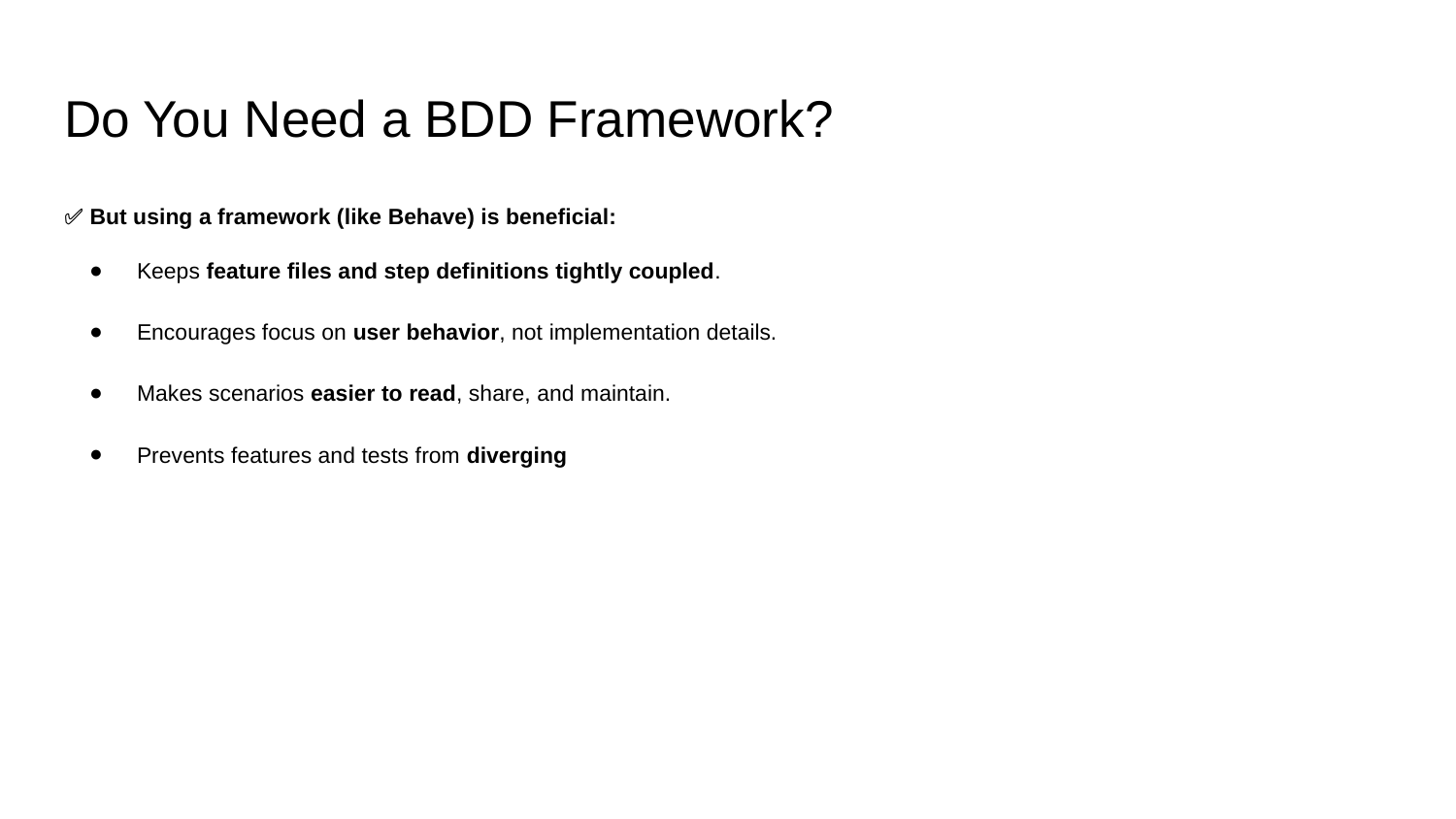

# Do You Need a BDD Framework?
✅ But using a framework (like Behave) is beneficial:
Keeps feature files and step definitions tightly coupled.
Encourages focus on user behavior, not implementation details.
Makes scenarios easier to read, share, and maintain.
Prevents features and tests from diverging